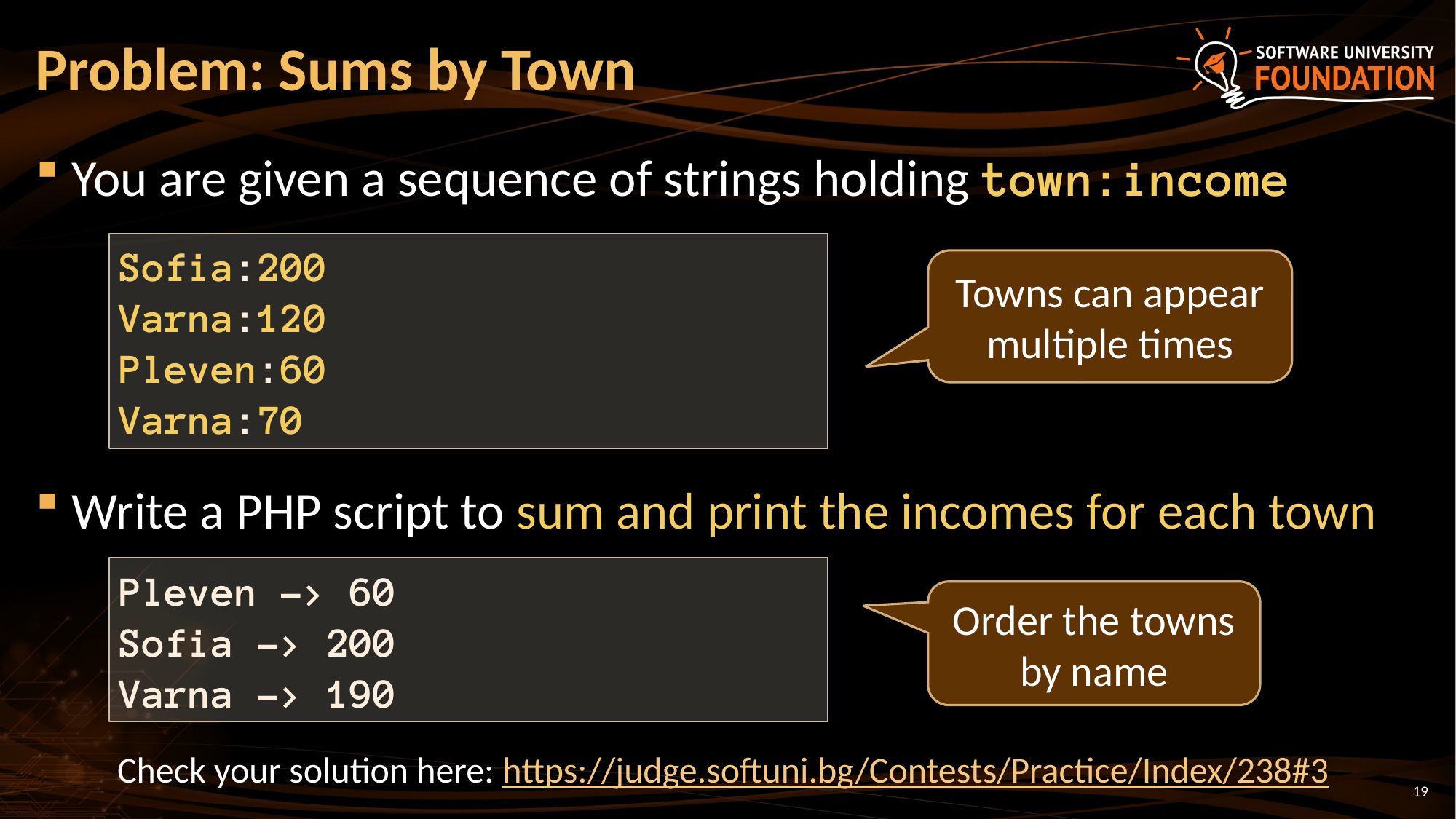

# Problem: Sums by Town
You are given a sequence of strings holding town:income

Write a PHP script to sum and print the incomes for each town

Sofia:200
Varna:120
Pleven:60
Varna:70
Towns can appear multiple times
Pleven -> 60
Sofia -> 200
Varna -> 190
Order the towns by name
Check your solution here: https://judge.softuni.bg/Contests/Practice/Index/238#3
19